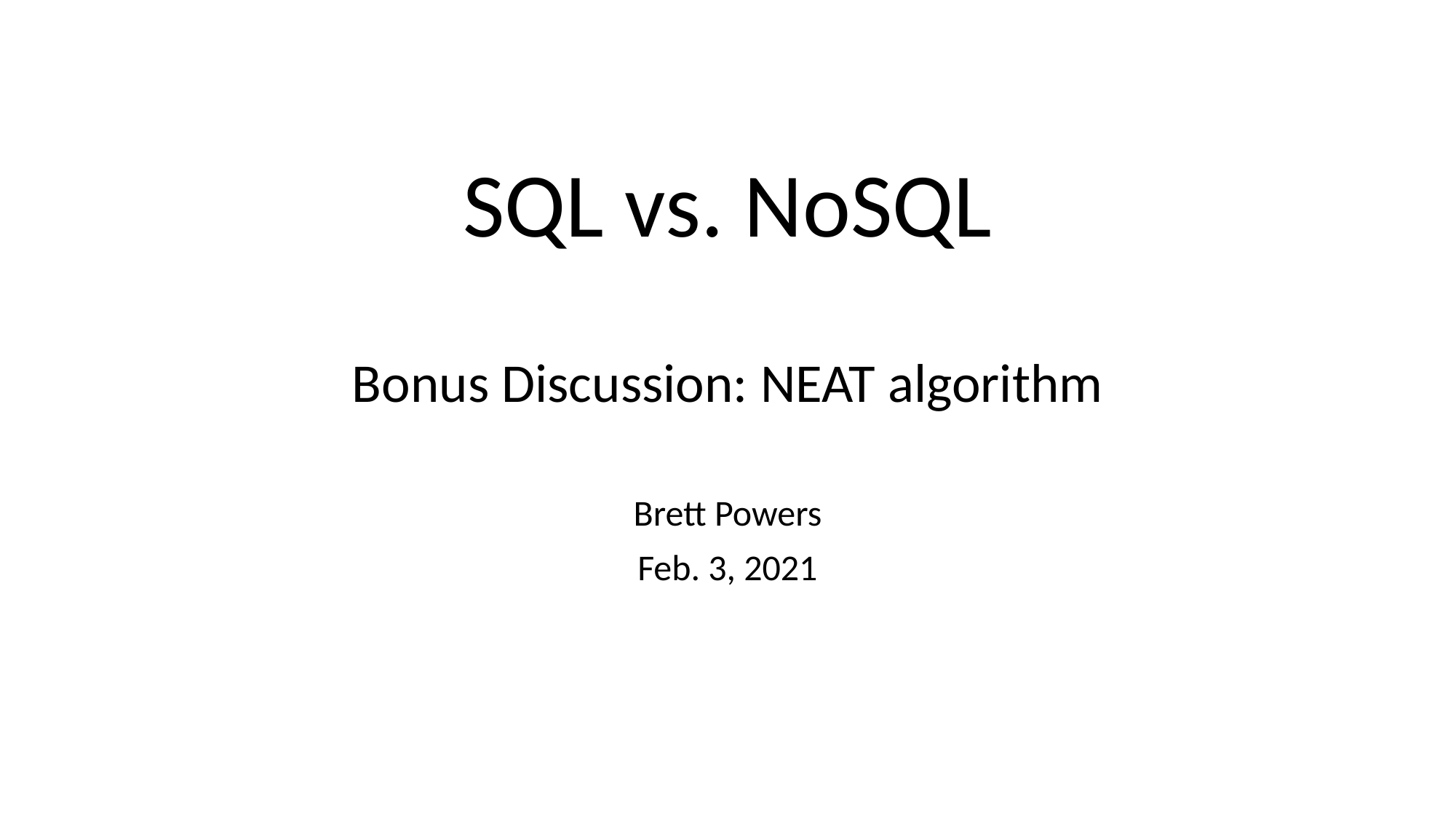

# SQL vs. NoSQL Bonus Discussion: NEAT algorithm

Brett Powers
Feb. 3, 2021